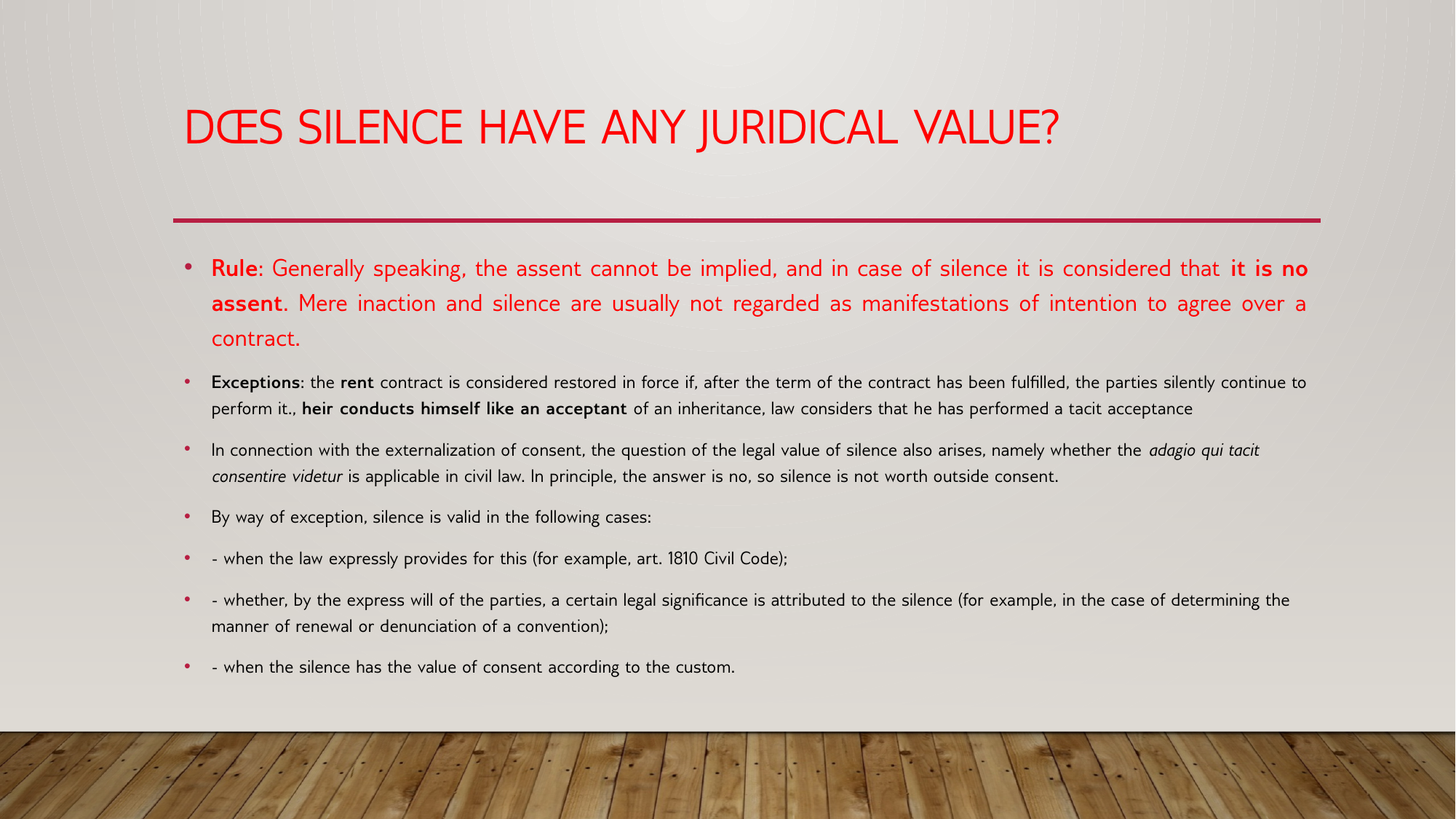

# Does silence have any juridical value?
Rule: Generally speaking, the assent cannot be implied, and in case of silence it is considered that it is no assent. Mere inaction and silence are usually not regarded as manifestations of intention to agree over a contract.
Exceptions: the rent contract is considered restored in force if, after the term of the contract has been fulfilled, the parties silently continue to perform it., heir conducts himself like an acceptant of an inheritance, law considers that he has performed a tacit acceptance
In connection with the externalization of consent, the question of the legal value of silence also arises, namely whether the adagio qui tacit consentire videtur is applicable in civil law. In principle, the answer is no, so silence is not worth outside consent.
By way of exception, silence is valid in the following cases:
- when the law expressly provides for this (for example, art. 1810 Civil Code);
- whether, by the express will of the parties, a certain legal significance is attributed to the silence (for example, in the case of determining the manner of renewal or denunciation of a convention);
- when the silence has the value of consent according to the custom.